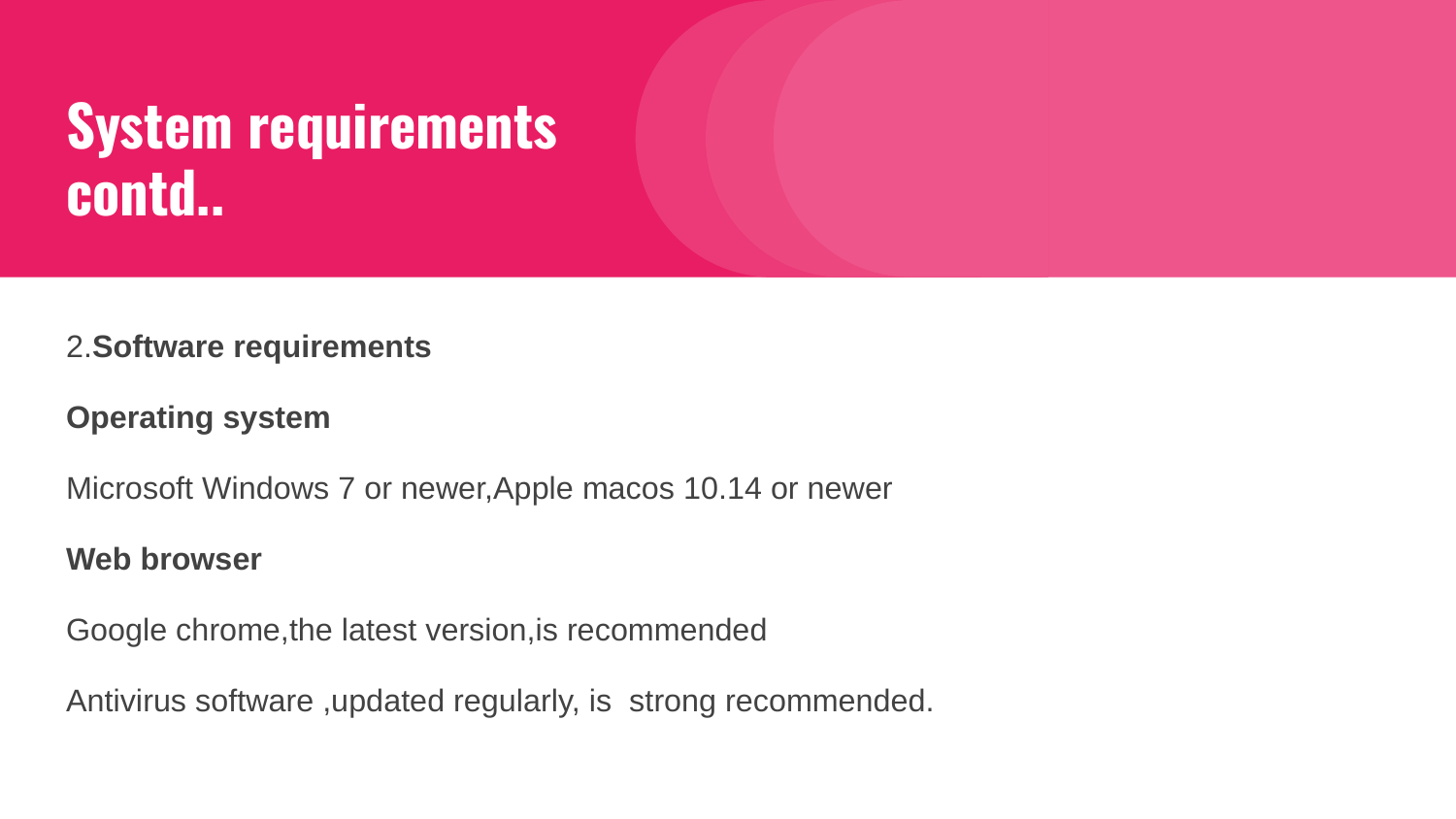

# System requirements contd..
2.Software requirements
Operating system
Microsoft Windows 7 or newer,Apple macos 10.14 or newer
Web browser
Google chrome,the latest version,is recommended
Antivirus software ,updated regularly, is  strong recommended.